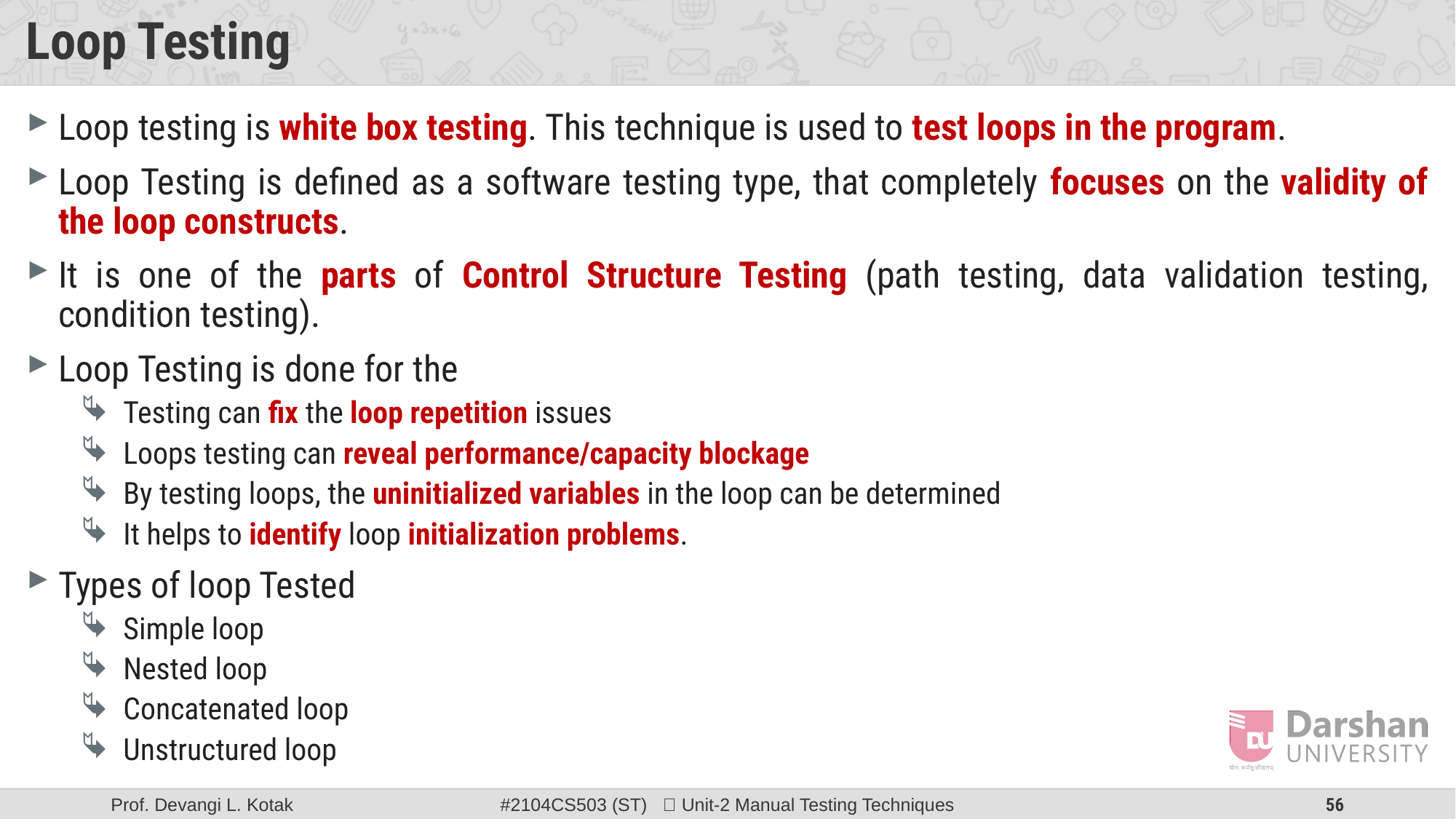

# Loop Testing
Loop testing is white box testing. This technique is used to test loops in the program.
Loop Testing is defined as a software testing type, that completely focuses on the validity of the loop constructs.
It is one of the parts of Control Structure Testing (path testing, data validation testing, condition testing).
Loop Testing is done for the
Testing can fix the loop repetition issues
Loops testing can reveal performance/capacity blockage
By testing loops, the uninitialized variables in the loop can be determined
It helps to identify loop initialization problems.
Types of loop Tested
Simple loop
Nested loop
Concatenated loop
Unstructured loop